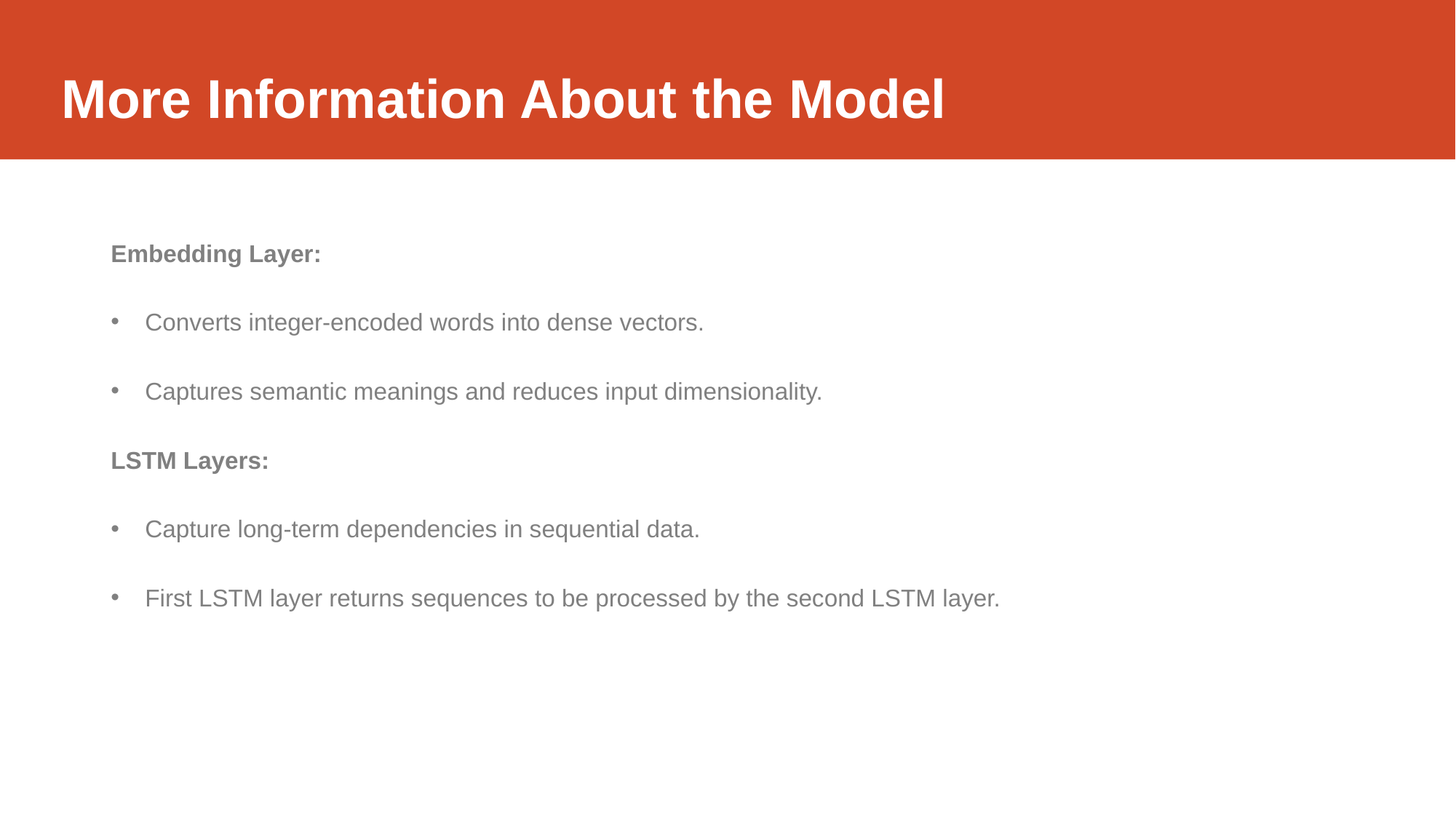

# More Information About the Model
Embedding Layer:
Converts integer-encoded words into dense vectors.
Captures semantic meanings and reduces input dimensionality.
LSTM Layers:
Capture long-term dependencies in sequential data.
First LSTM layer returns sequences to be processed by the second LSTM layer.